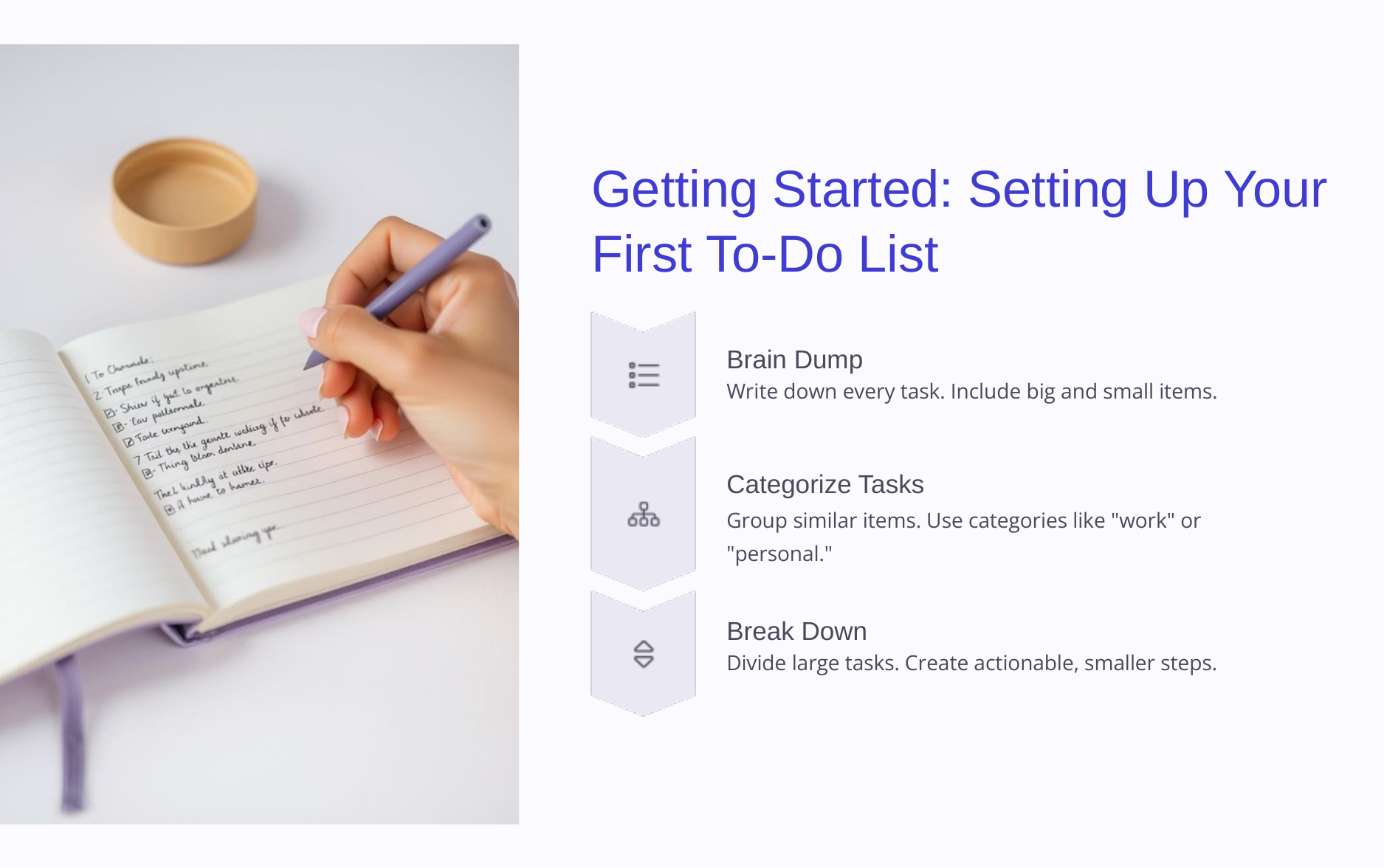

Getting Started: Setting Up Your First To-Do List

Brain Dump
Write down every task. Include big and small items.
Categorize Tasks
Group similar items. Use categories like "work" or "personal."
Break Down
Divide large tasks. Create actionable, smaller steps.